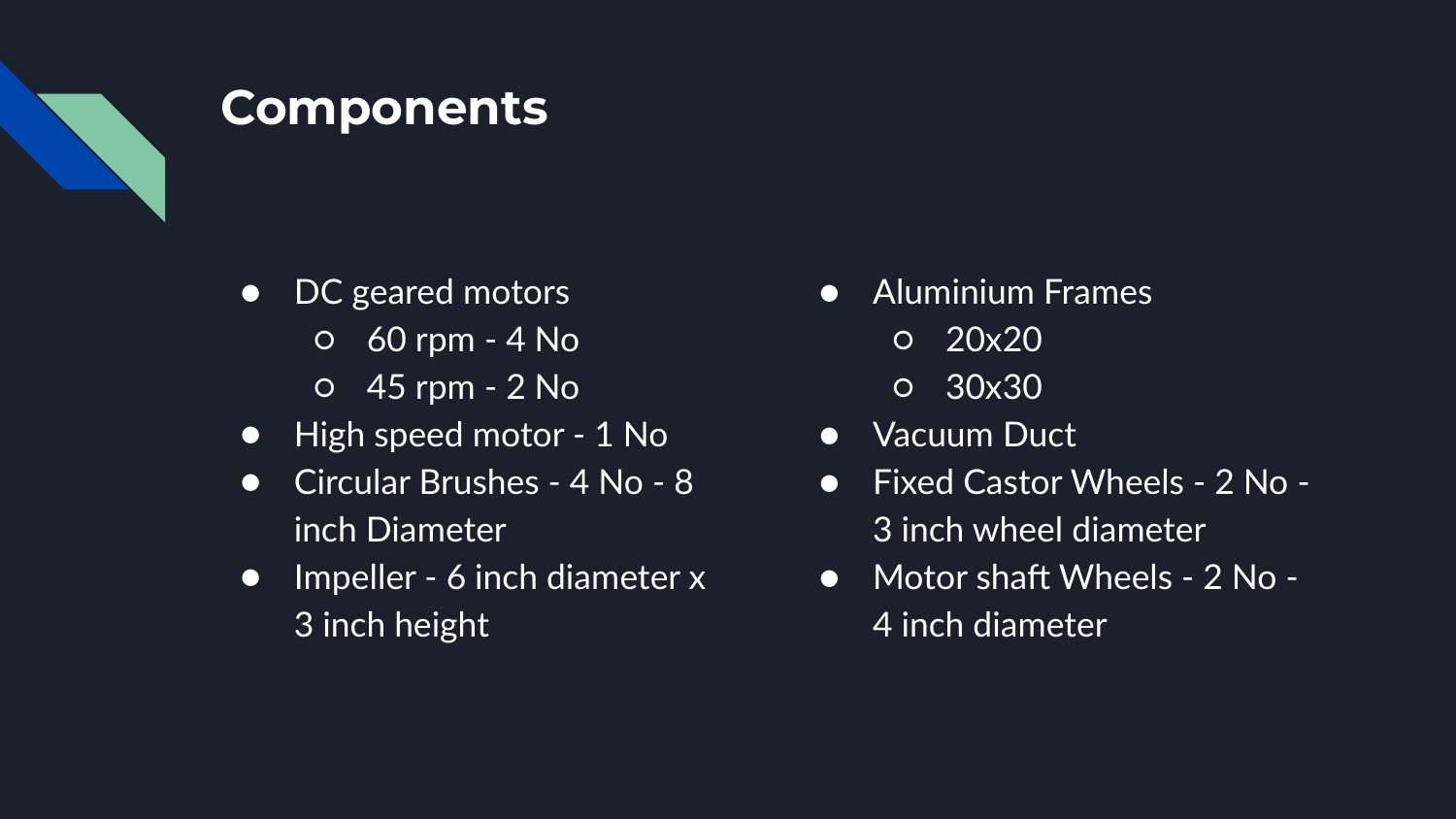

# Components
DC geared motors
60 rpm - 4 No
45 rpm - 2 No
High speed motor - 1 No
Circular Brushes - 4 No - 8 inch Diameter
Impeller - 6 inch diameter x 3 inch height
Aluminium Frames
20x20
30x30
Vacuum Duct
Fixed Castor Wheels - 2 No - 3 inch wheel diameter
Motor shaft Wheels - 2 No - 4 inch diameter